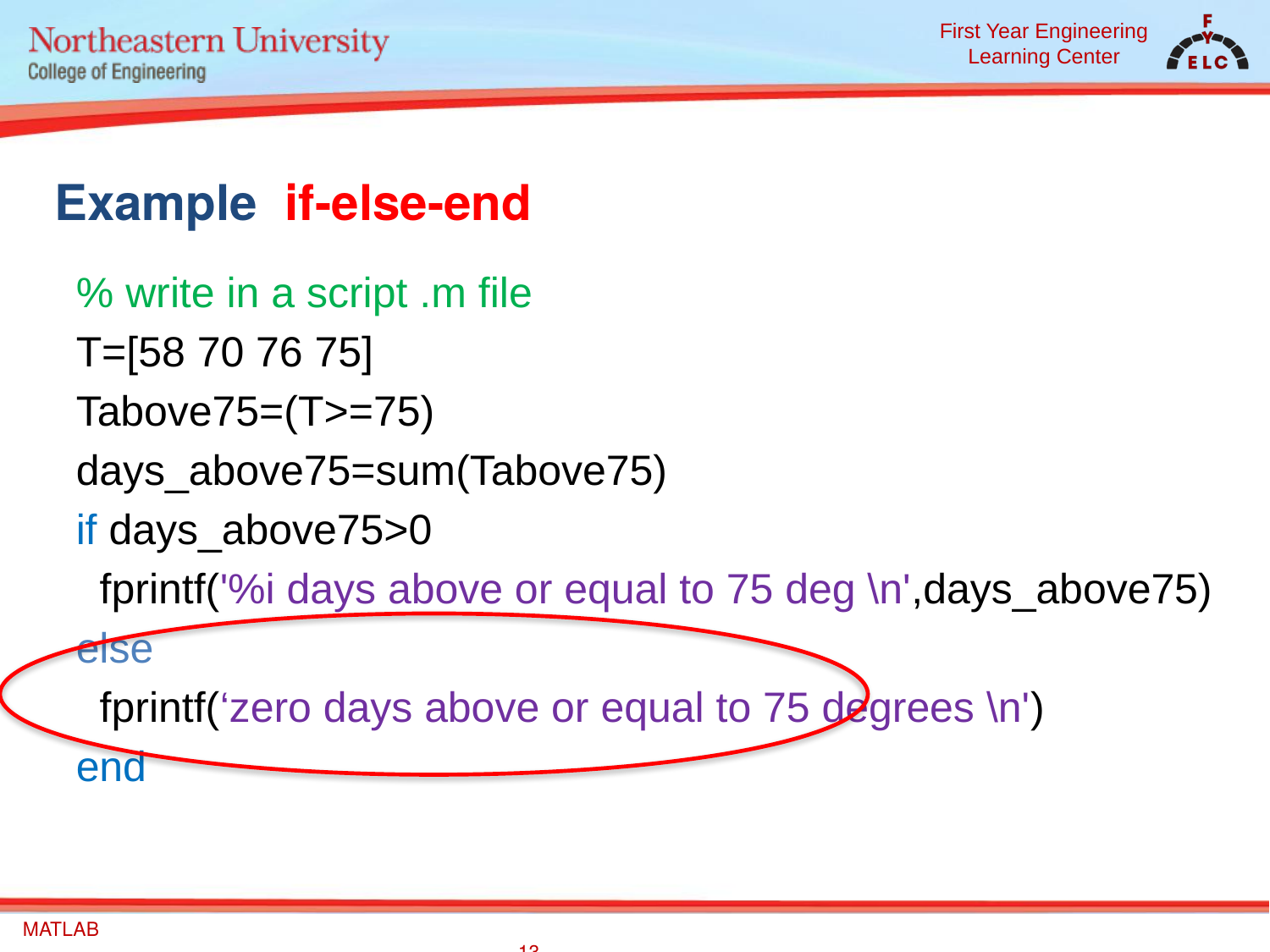

# Example  if-else-end
% write in a script .m file
T=[58 70 76 75]
Tabove75=(T>=75)
days_above75=sum(Tabove75)
if days_above75>0
  fprintf('%i days above or equal to 75 deg \n',days_above75)
else
  fprintf(‘zero days above or equal to 75 degrees \n')
end